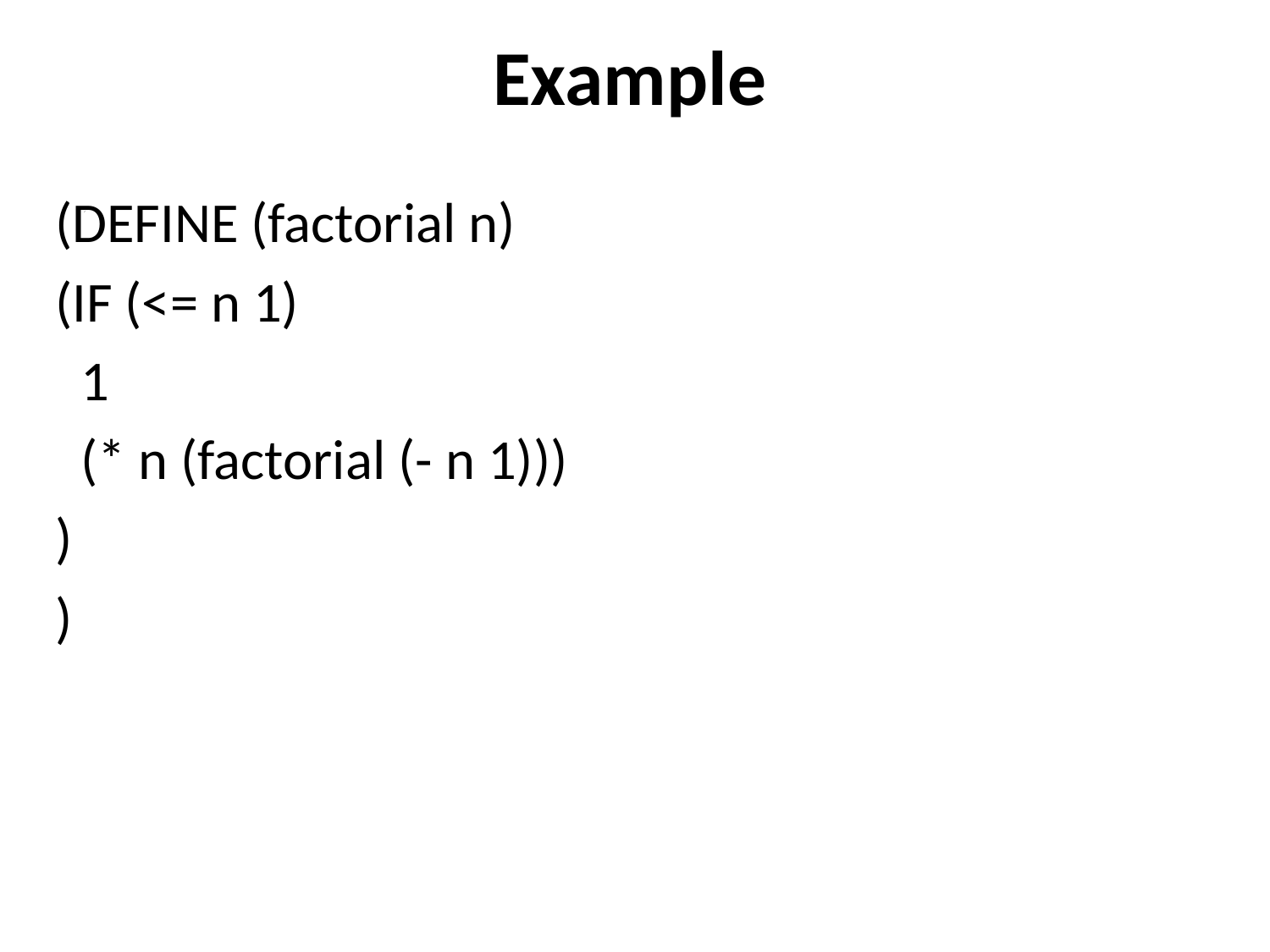

# Example
(DEFINE (factorial n)
(IF (<= n 1)
  1
  (* n (factorial (- n 1)))
)
)